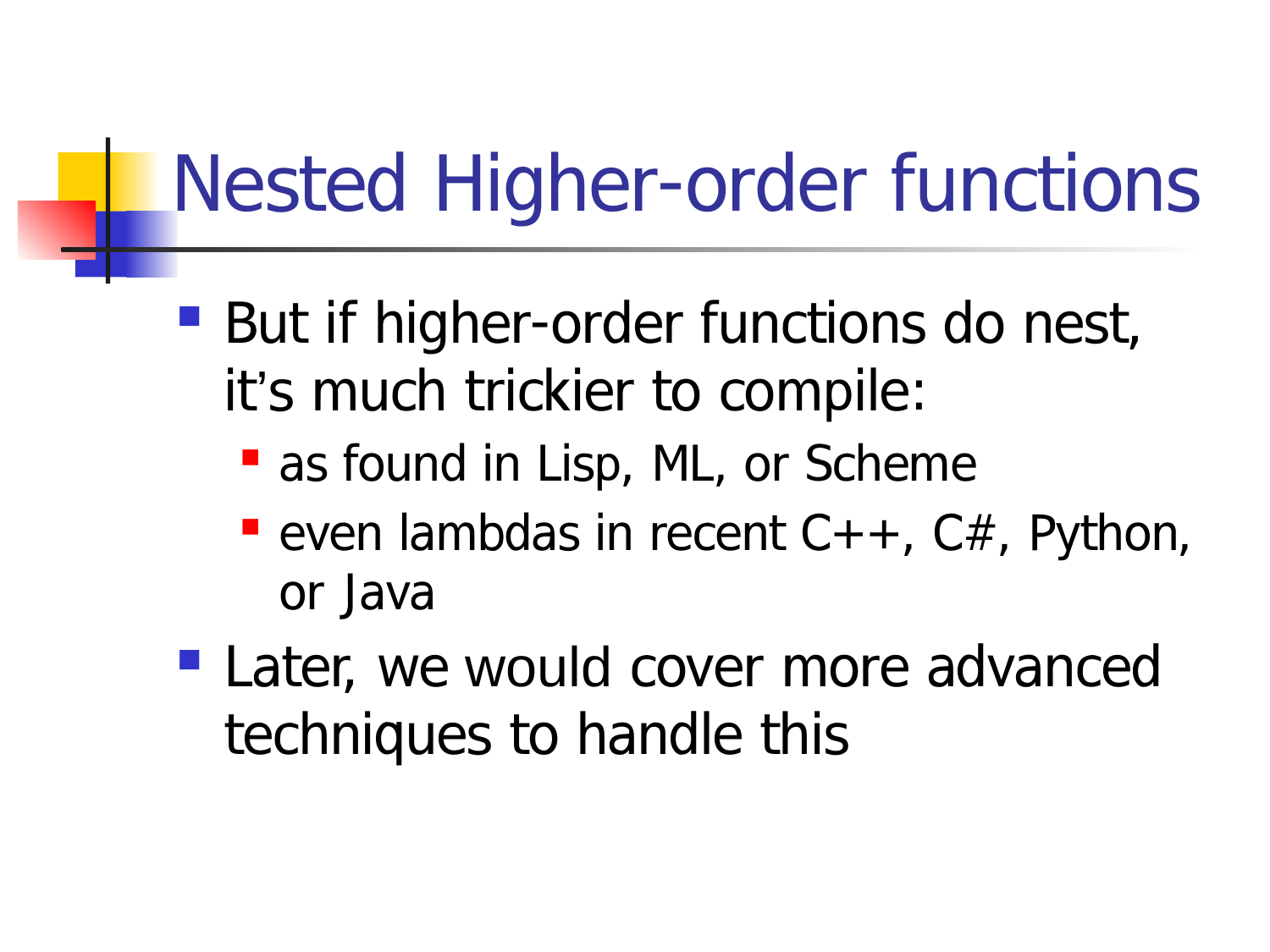

# Nested Higher-order functions
But if higher-order functions do nest, it’s much trickier to compile:
as found in Lisp, ML, or Scheme
even lambdas in recent C++, C#, Python, or Java
Later, we would cover more advanced techniques to handle this